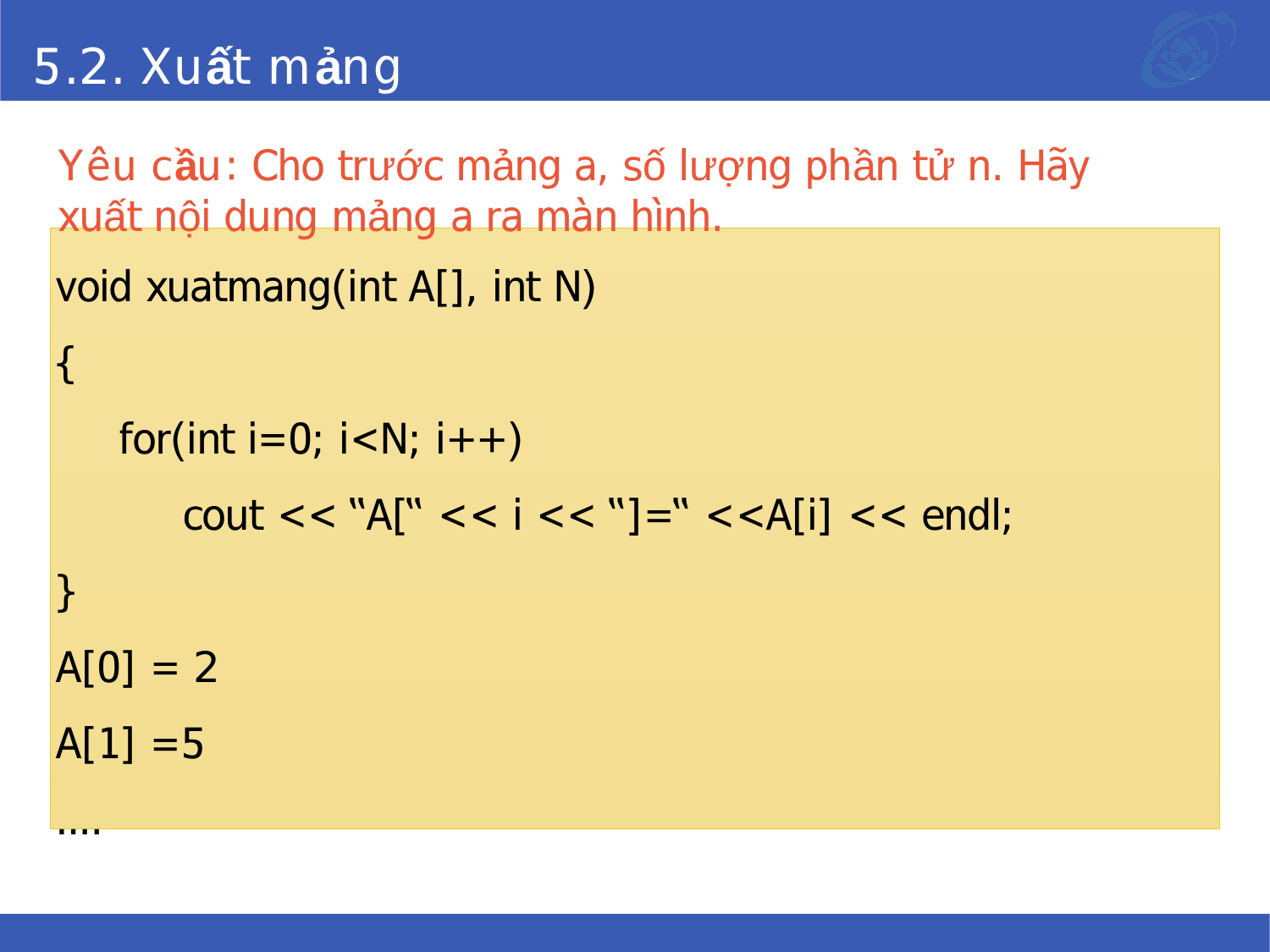

# 5.2. Xuất mảng
Yêu cầu: Cho trước mảng a, số lượng phần tử n. Hãy xuất nội dung mảng a ra màn hình.

void xuatmang(int A[], int N)
{
for(int i=0; i<N; i++)
	cout << “A[“ << i << “]=“ <<A[i] << endl;
}
A[0] = 2
A[1] =5
….
20